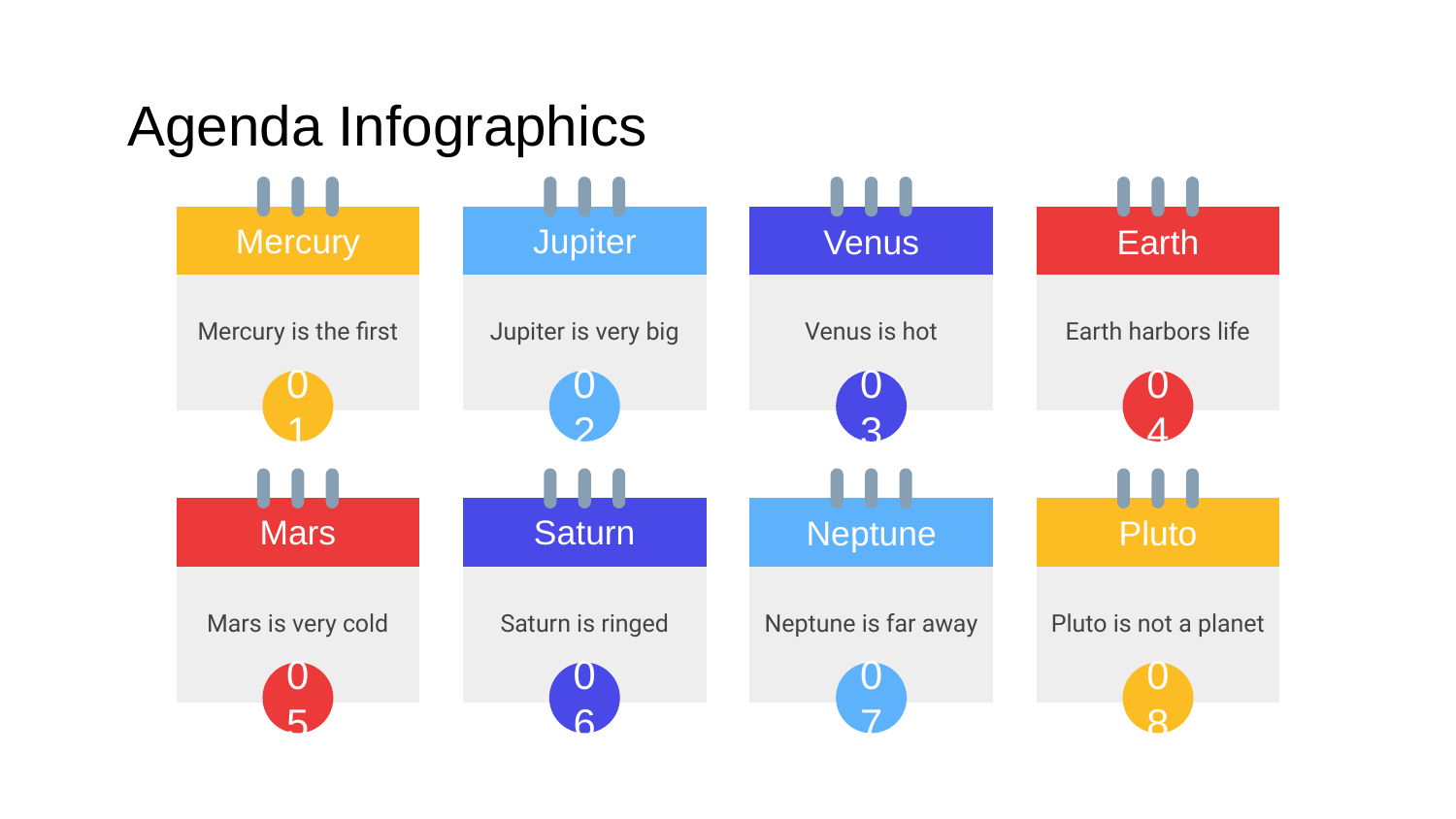

# Agenda Infographics

Mercury
Mercury is the first
01

Jupiter
Jupiter is very big
02

Venus
Venus is hot
03

Earth
Earth harbors life
04

Mars
Mars is very cold
05

Saturn
Saturn is ringed
06

Neptune
Neptune is far away
07

Pluto
Pluto is not a planet
08